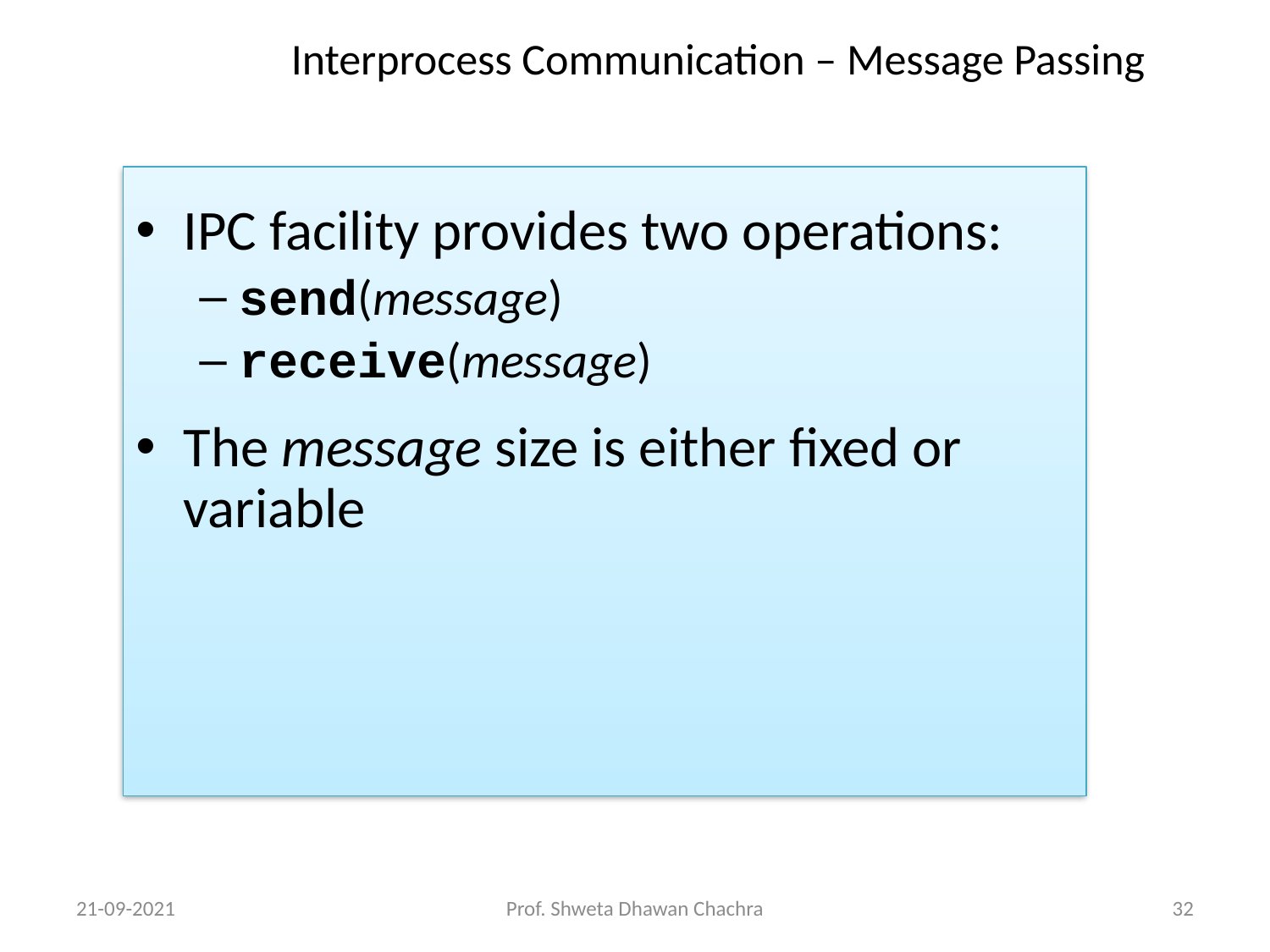

# Interprocess Communication – Message Passing

IPC facility provides two operations:
send(message)
receive(message)

The message size is either fixed or variable

21-09-2021
Prof. Shweta Dhawan Chachra
32